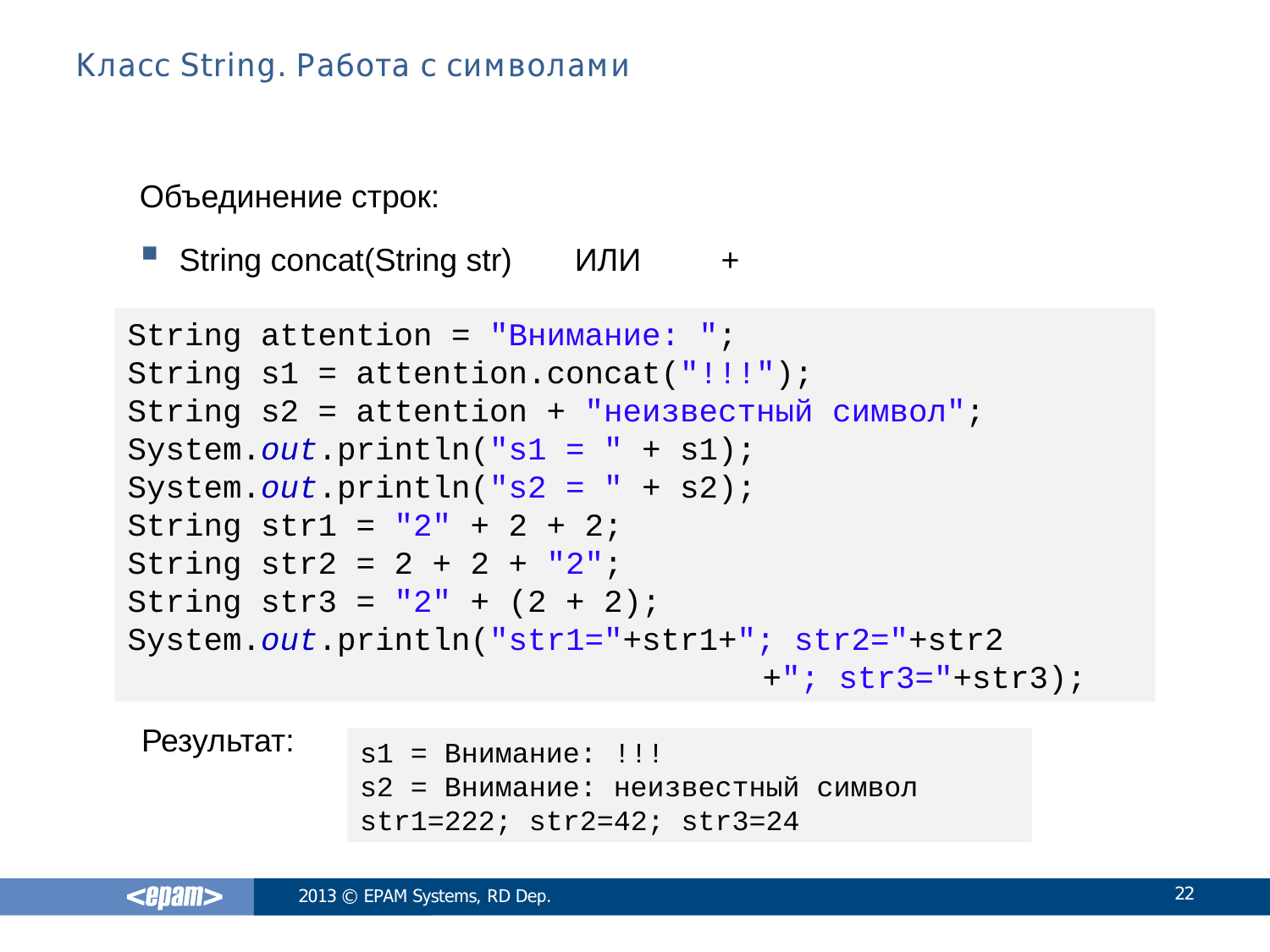

# Класс String. Работа с символами
Объединение строк:

String concat(String str)       ИЛИ         +

String attention = "Внимание: ";
String s1 = attention.concat("!!!");
String s2 = attention + "неизвестный символ";
System.out.println("s1 = " + s1);
System.out.println("s2 = " + s2);
String str1 = "2" + 2 + 2;
String str2 = 2 + 2 + "2";
String str3 = "2" + (2 + 2);
System.out.println("str1="+str1+"; str2="+str2
					+"; str3="+str3);
Результат:

s1 = Внимание: !!!
s2 = Внимание: неизвестный символ
str1=222; str2=42; str3=24
22
2013 © EPAM Systems, RD Dep.